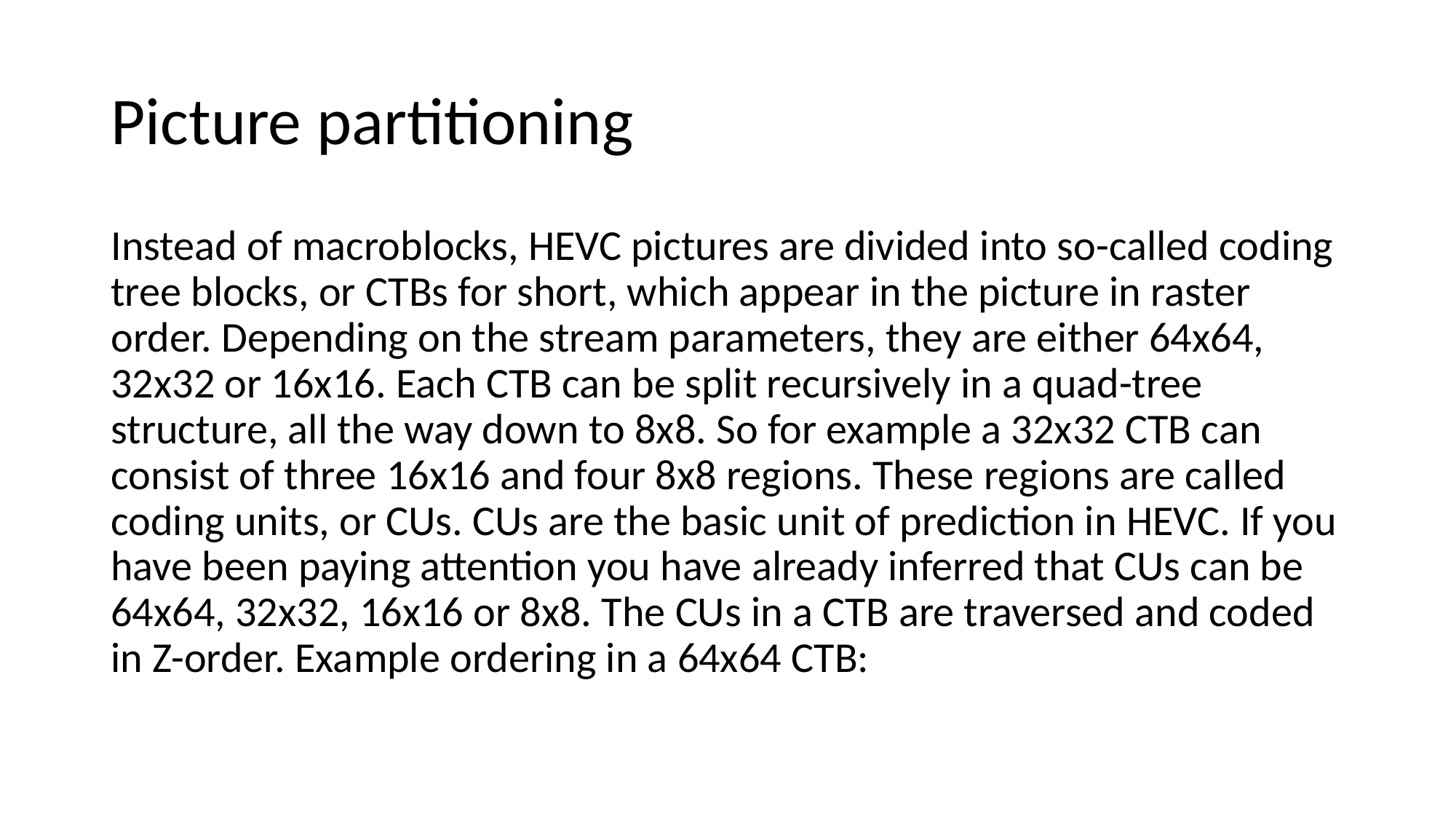

# Picture partitioning
Instead of macroblocks, HEVC pictures are divided into so-called coding tree blocks, or CTBs for short, which appear in the picture in raster order. Depending on the stream parameters, they are either 64x64, 32x32 or 16x16. Each CTB can be split recursively in a quad-tree structure, all the way down to 8x8. So for example a 32x32 CTB can consist of three 16x16 and four 8x8 regions. These regions are called coding units, or CUs. CUs are the basic unit of prediction in HEVC. If you have been paying attention you have already inferred that CUs can be 64x64, 32x32, 16x16 or 8x8. The CUs in a CTB are traversed and coded in Z-order. Example ordering in a 64x64 CTB: